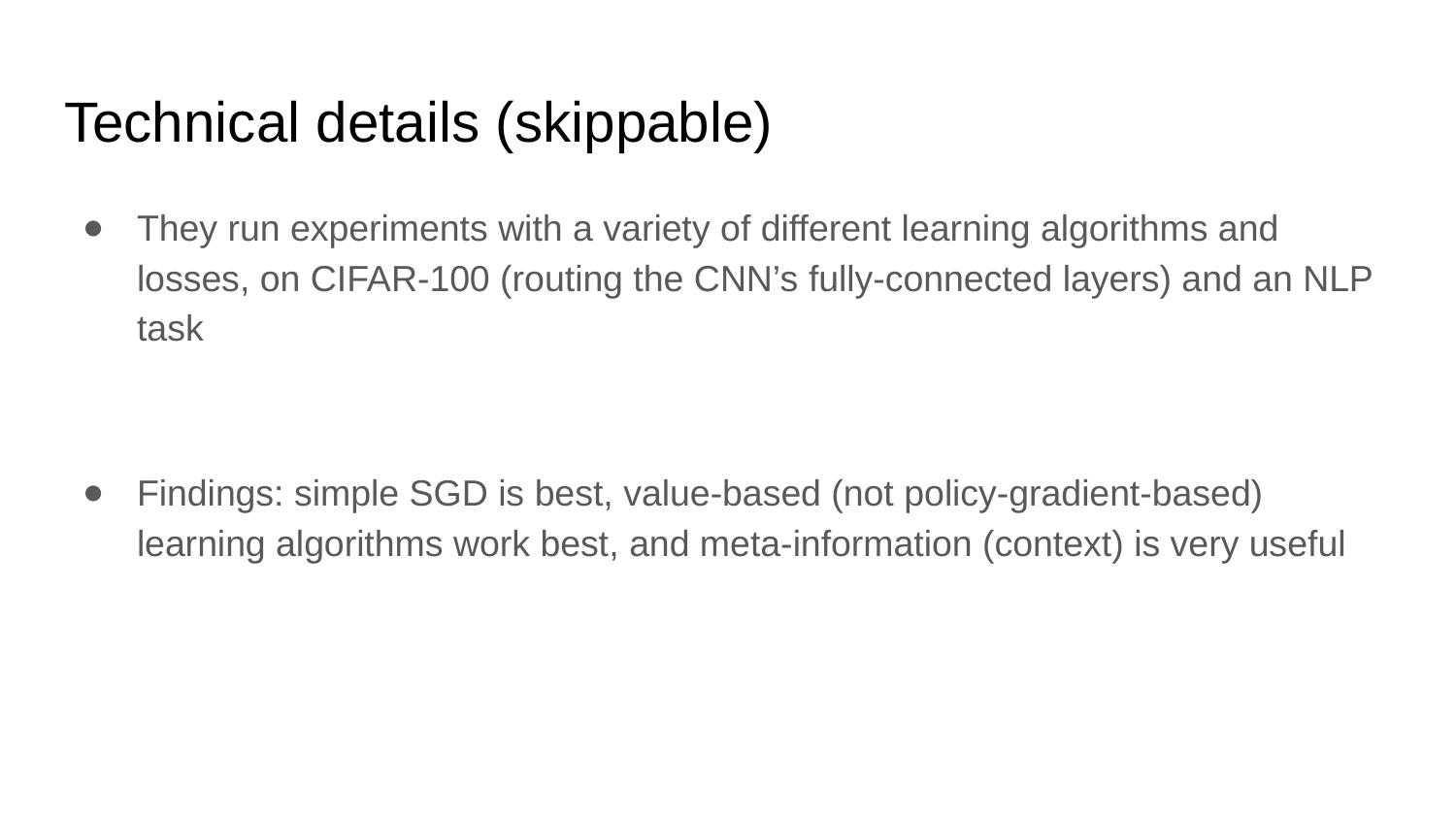

# Technical details (skippable)
They run experiments with a variety of different learning algorithms and losses, on CIFAR-100 (routing the CNN’s fully-connected layers) and an NLP task

Findings: simple SGD is best, value-based (not policy-gradient-based) learning algorithms work best, and meta-information (context) is very useful